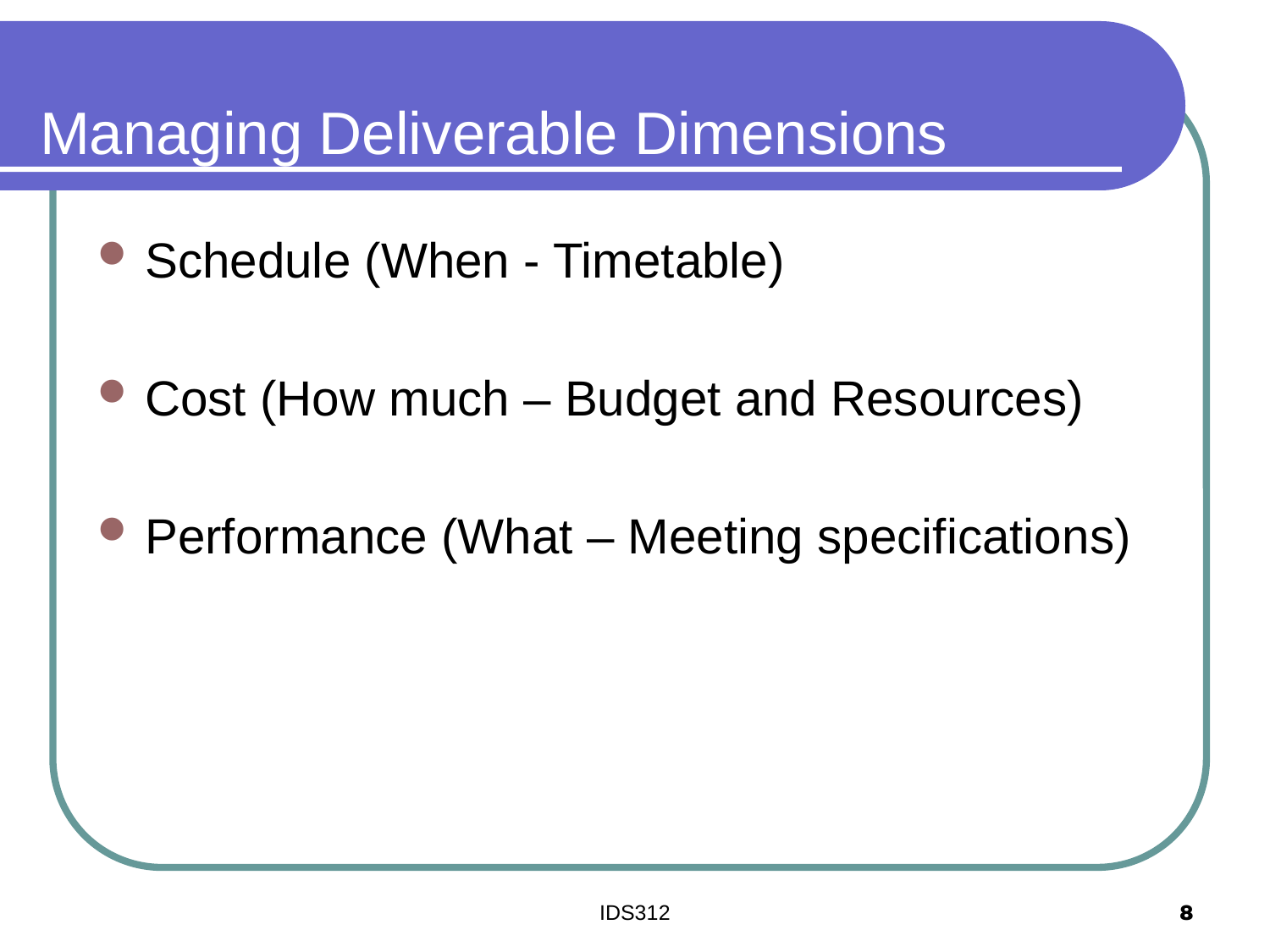

# Managing Deliverable Dimensions
Schedule (When - Timetable)

Cost (How much – Budget and Resources)

Performance (What – Meeting specifications)
IDS312
8